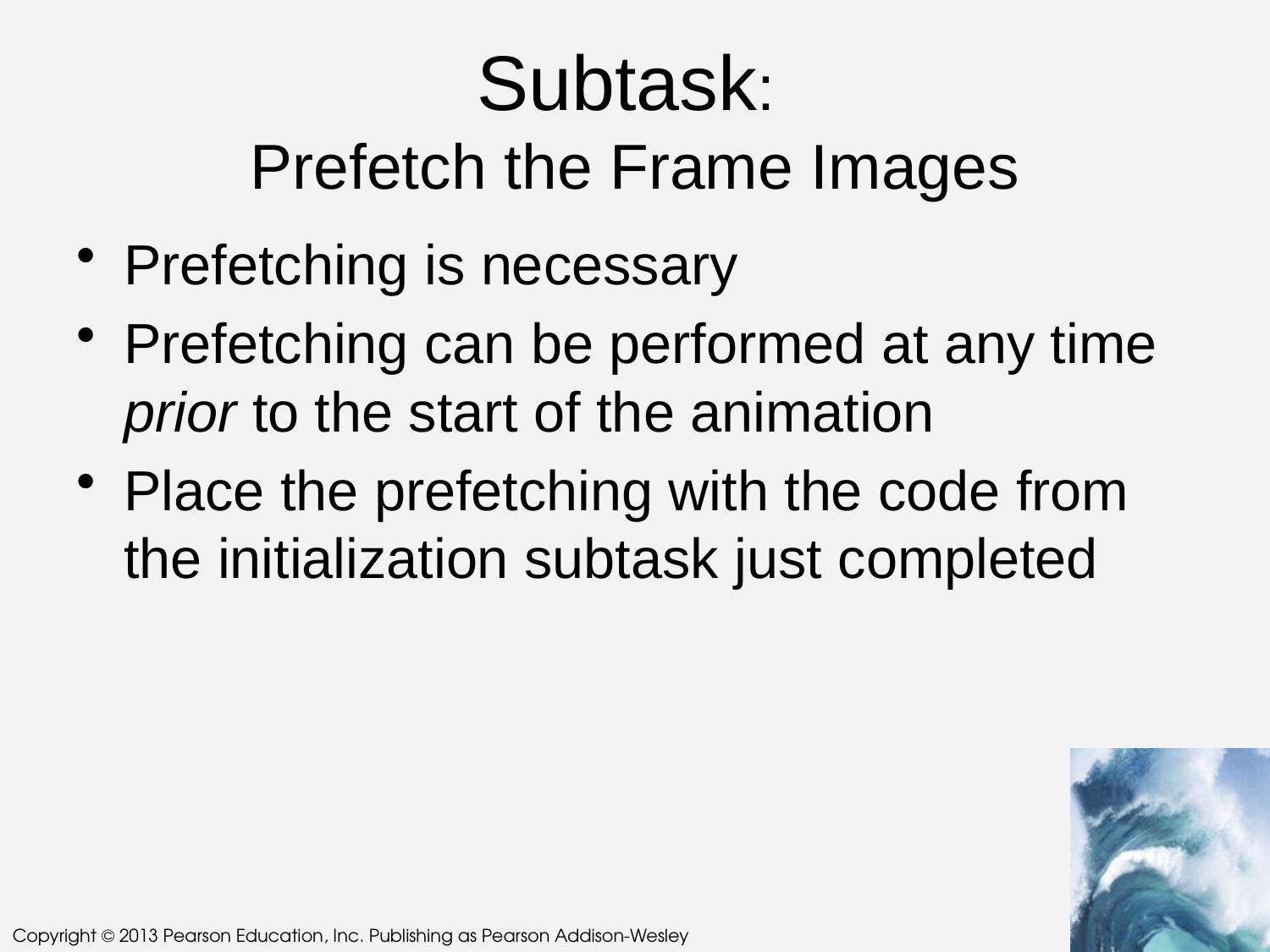

# Subtask: Prefetch the Frame Images
Prefetching is necessary
Prefetching can be performed at any time prior to the start of the animation
Place the prefetching with the code from the initialization subtask just completed